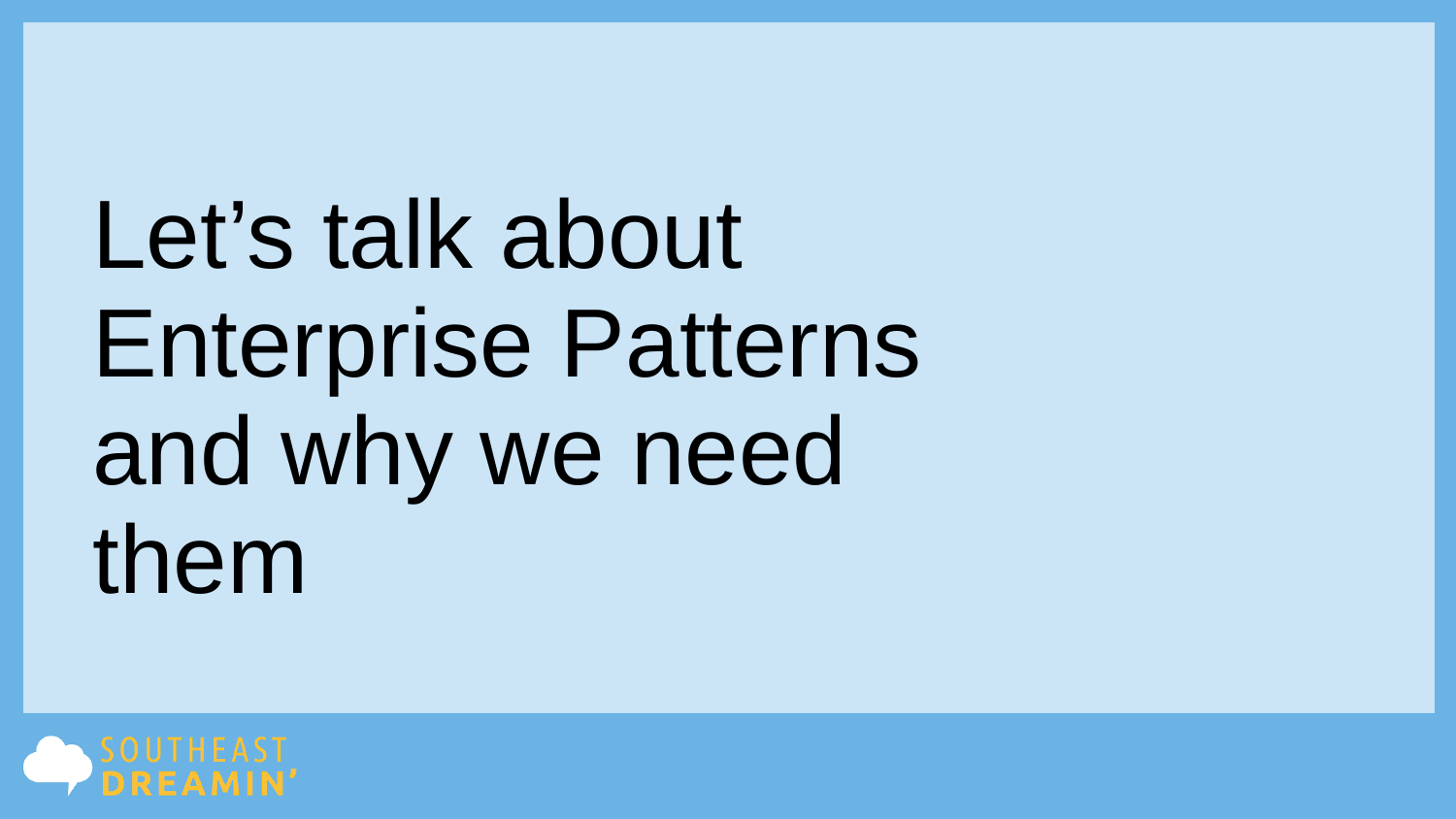

# Let’s talk about Enterprise Patterns
and why we need them